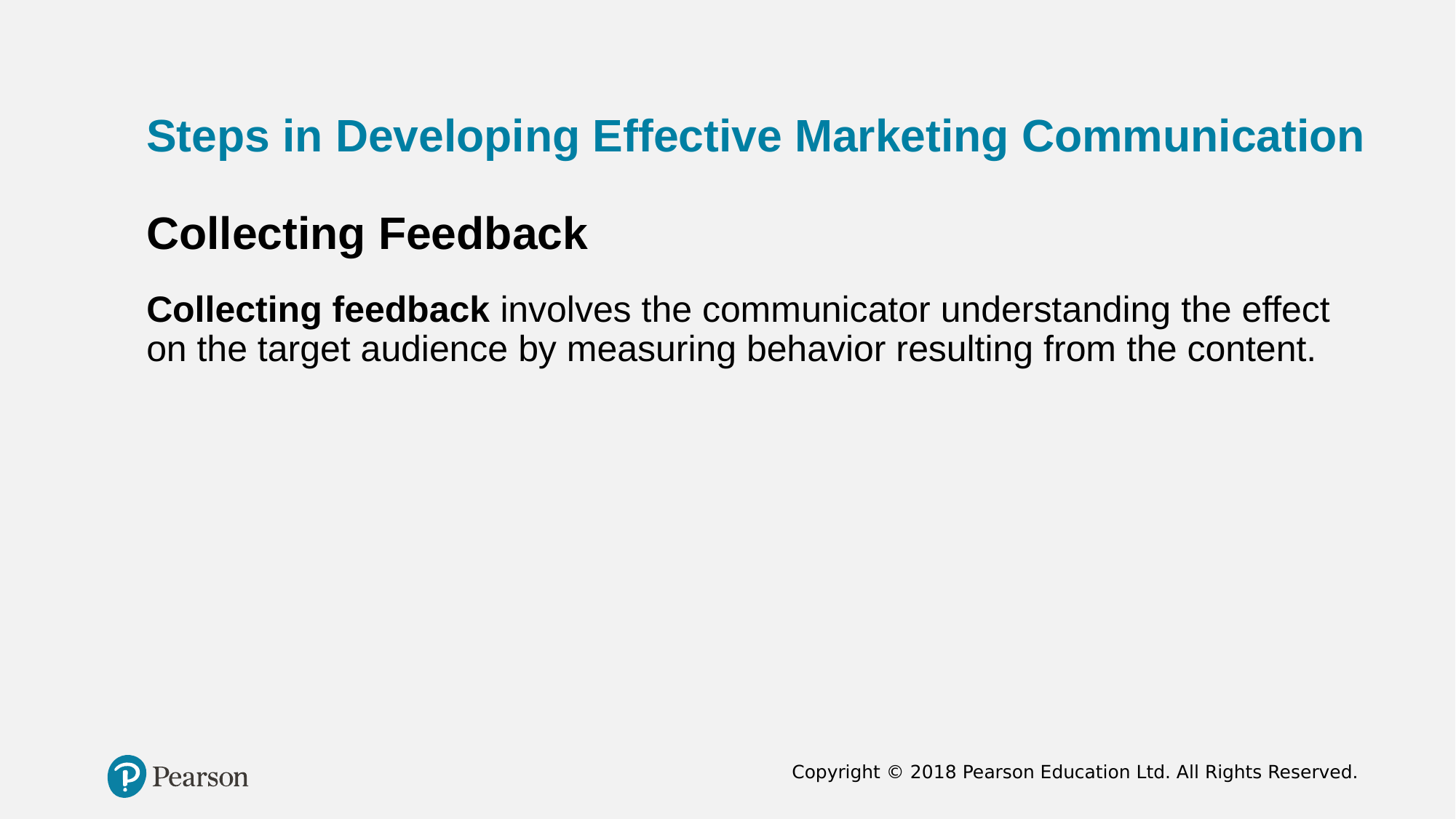

# Steps in Developing Effective Marketing Communication
Collecting Feedback
Collecting feedback involves the communicator understanding the effect on the target audience by measuring behavior resulting from the content.